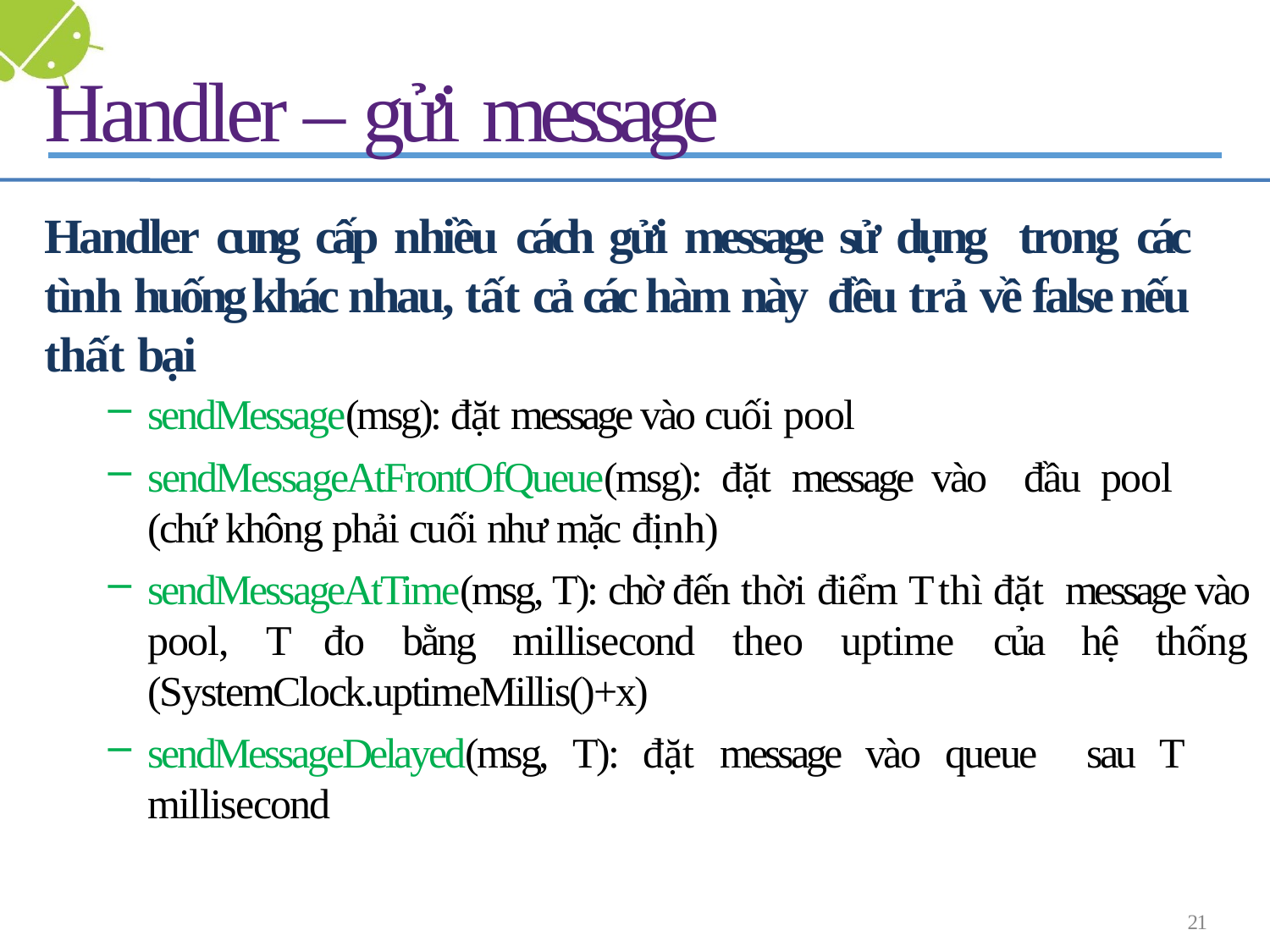

# Handler – gửi message

Handler cung cấp nhiều cách gửi message sử dụng  trong các tình huống khác nhau, tất cả các hàm này  đều trả về false nếu thất bại
sendMessage(msg): đặt message vào cuối pool
sendMessageAtFrontOfQueue(msg): đặt message vào  đầu pool (chứ không phải cuối như mặc định)
sendMessageAtTime(msg, T): chờ đến thời điểm T thì đặt  message vào pool, T đo bằng millisecond theo uptime của hệ thống (SystemClock.uptimeMillis()+x)
sendMessageDelayed(msg, T): đặt message vào queue  sau T millisecond
21